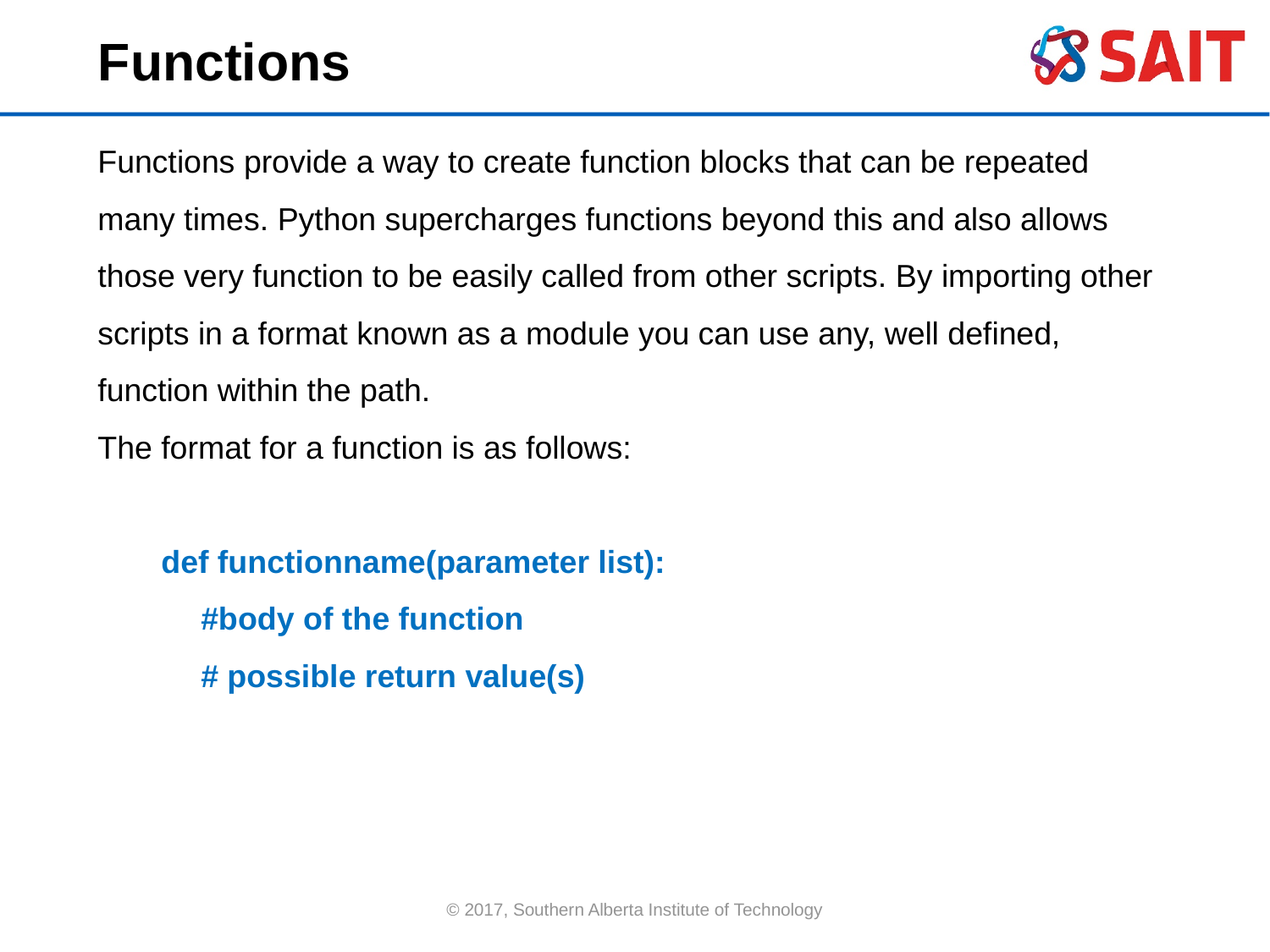

Functions
Functions provide a way to create function blocks that can be repeated many times. Python supercharges functions beyond this and also allows those very function to be easily called from other scripts. By importing other scripts in a format known as a module you can use any, well defined, function within the path.
The format for a function is as follows:

def functionname(parameter list):
	#body of the function
	# possible return value(s)